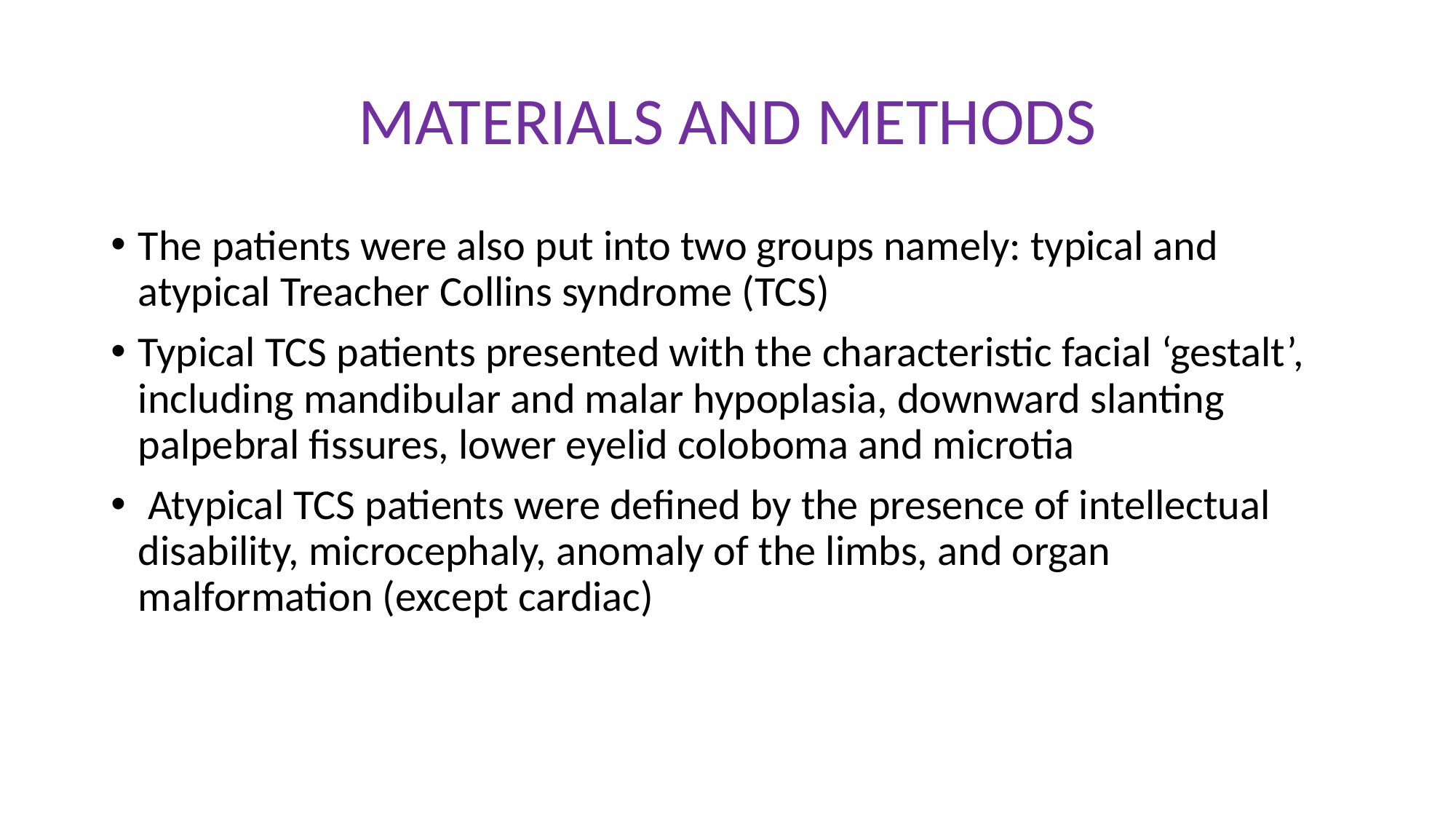

# MATERIALS AND METHODS
The patients were also put into two groups namely: typical and atypical Treacher Collins syndrome (TCS)
Typical TCS patients presented with the characteristic facial ‘gestalt’, including mandibular and malar hypoplasia, downward slanting palpebral fissures, lower eyelid coloboma and microtia
 Atypical TCS patients were defined by the presence of intellectual disability, microcephaly, anomaly of the limbs, and organ malformation (except cardiac)